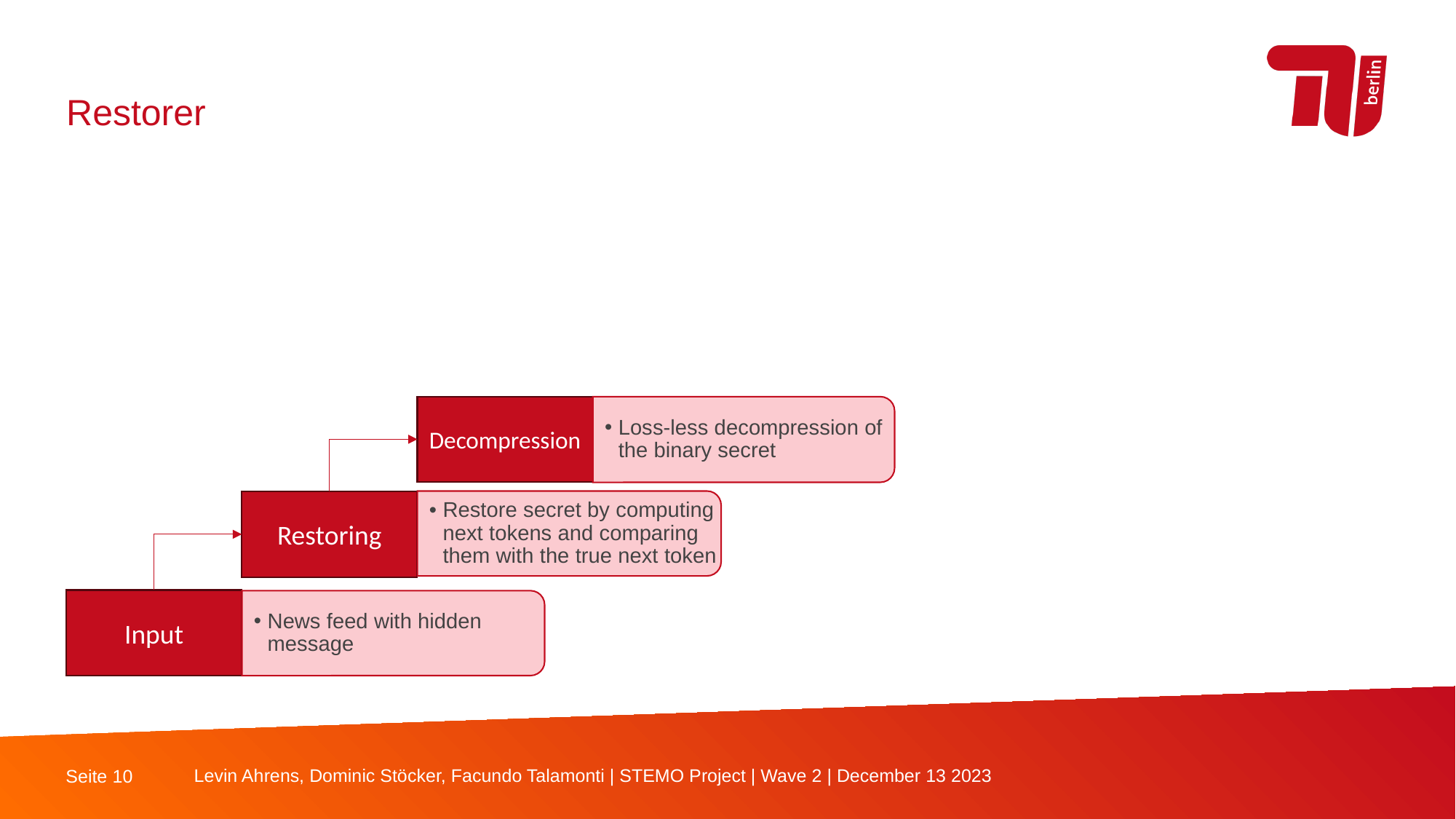

Restorer
Decompression

Loss-less decompression of the binary secret

Restore secret by computing next tokens and comparing them with the true next token
Restoring
Input

News feed with hidden message